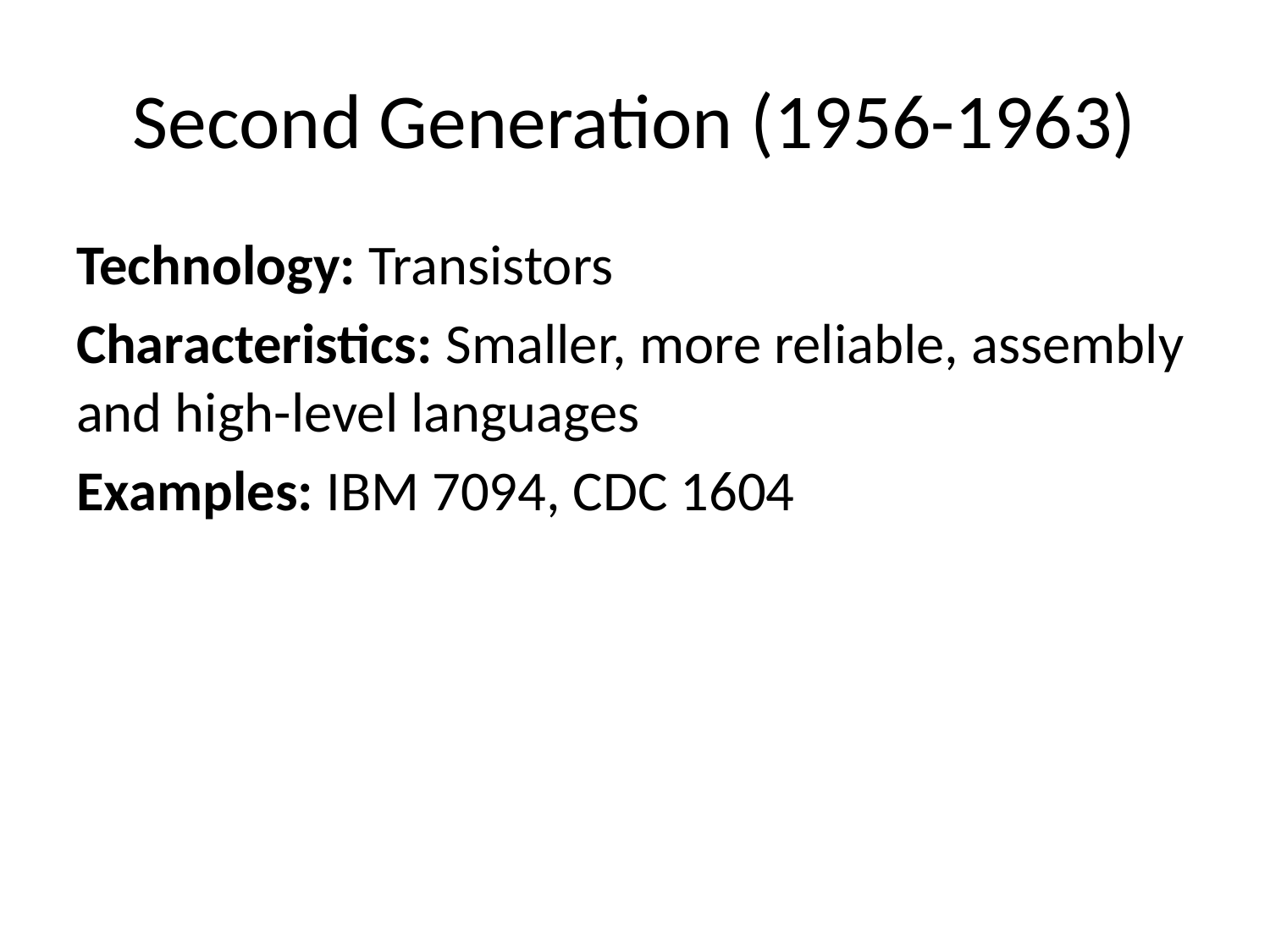

# Second Generation (1956-1963)
Technology: Transistors
Characteristics: Smaller, more reliable, assembly and high-level languages
Examples: IBM 7094, CDC 1604